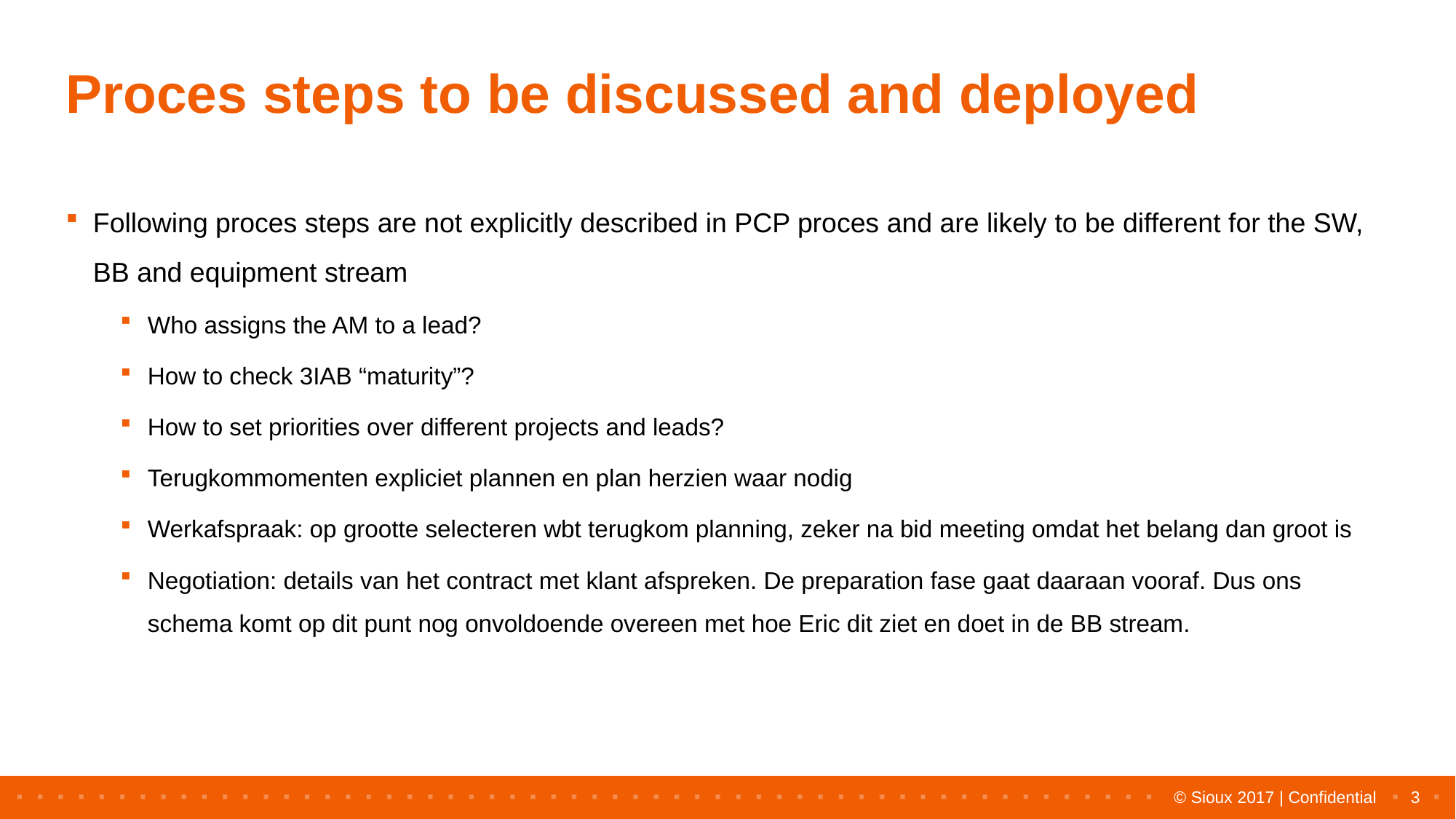

# Proces steps to be discussed and deployed
Following proces steps are not explicitly described in PCP proces and are likely to be different for the SW, BB and equipment stream
Who assigns the AM to a lead?
How to check 3IAB “maturity”?
How to set priorities over different projects and leads?
Terugkommomenten expliciet plannen en plan herzien waar nodig
Werkafspraak: op grootte selecteren wbt terugkom planning, zeker na bid meeting omdat het belang dan groot is
Negotiation: details van het contract met klant afspreken. De preparation fase gaat daaraan vooraf. Dus ons schema komt op dit punt nog onvoldoende overeen met hoe Eric dit ziet en doet in de BB stream.

3
© Sioux 2017 | Confidential